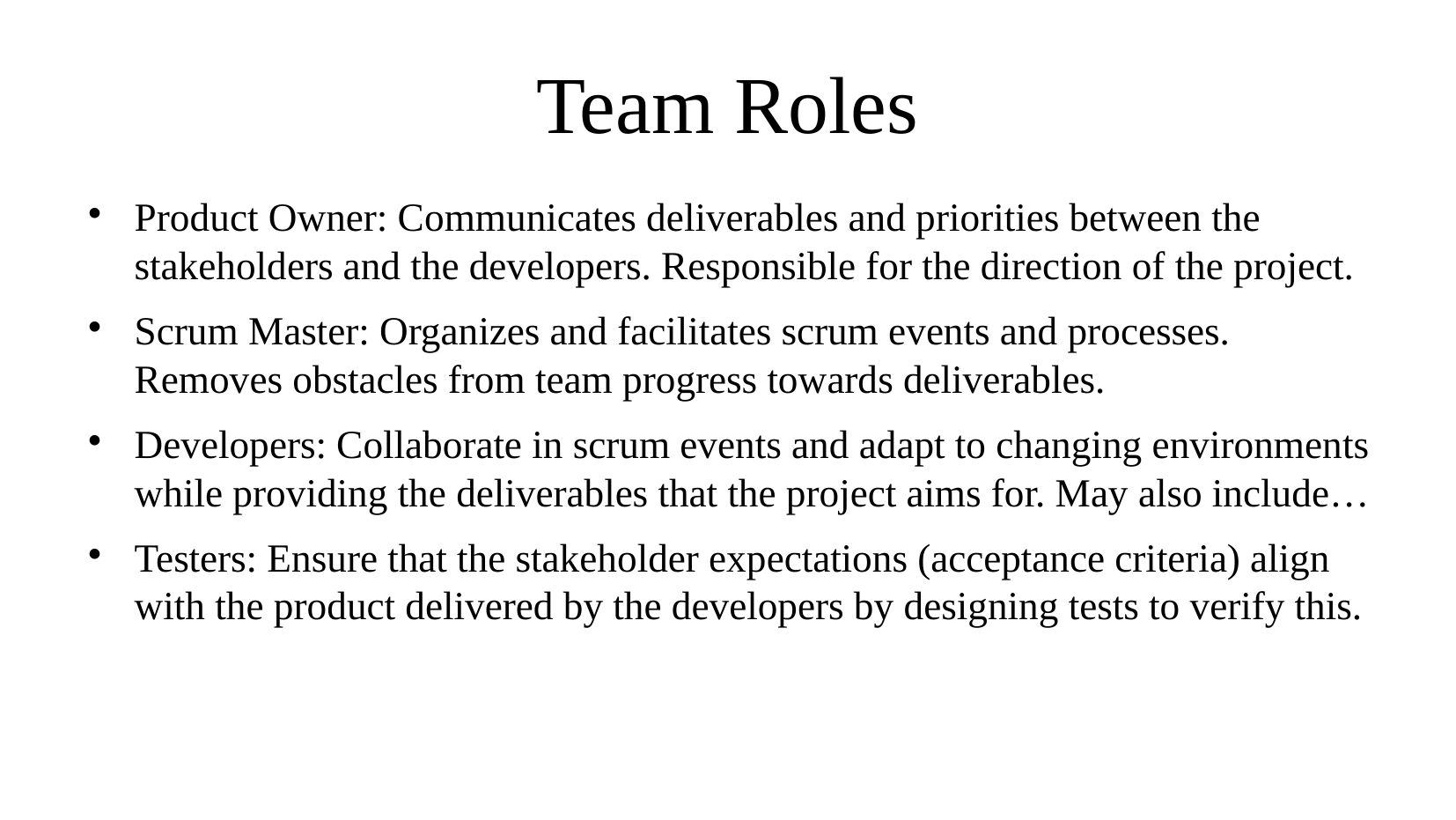

# Team Roles
Product Owner: Communicates deliverables and priorities between the stakeholders and the developers. Responsible for the direction of the project.
Scrum Master: Organizes and facilitates scrum events and processes. Removes obstacles from team progress towards deliverables.
Developers: Collaborate in scrum events and adapt to changing environments while providing the deliverables that the project aims for. May also include…
Testers: Ensure that the stakeholder expectations (acceptance criteria) align with the product delivered by the developers by designing tests to verify this.